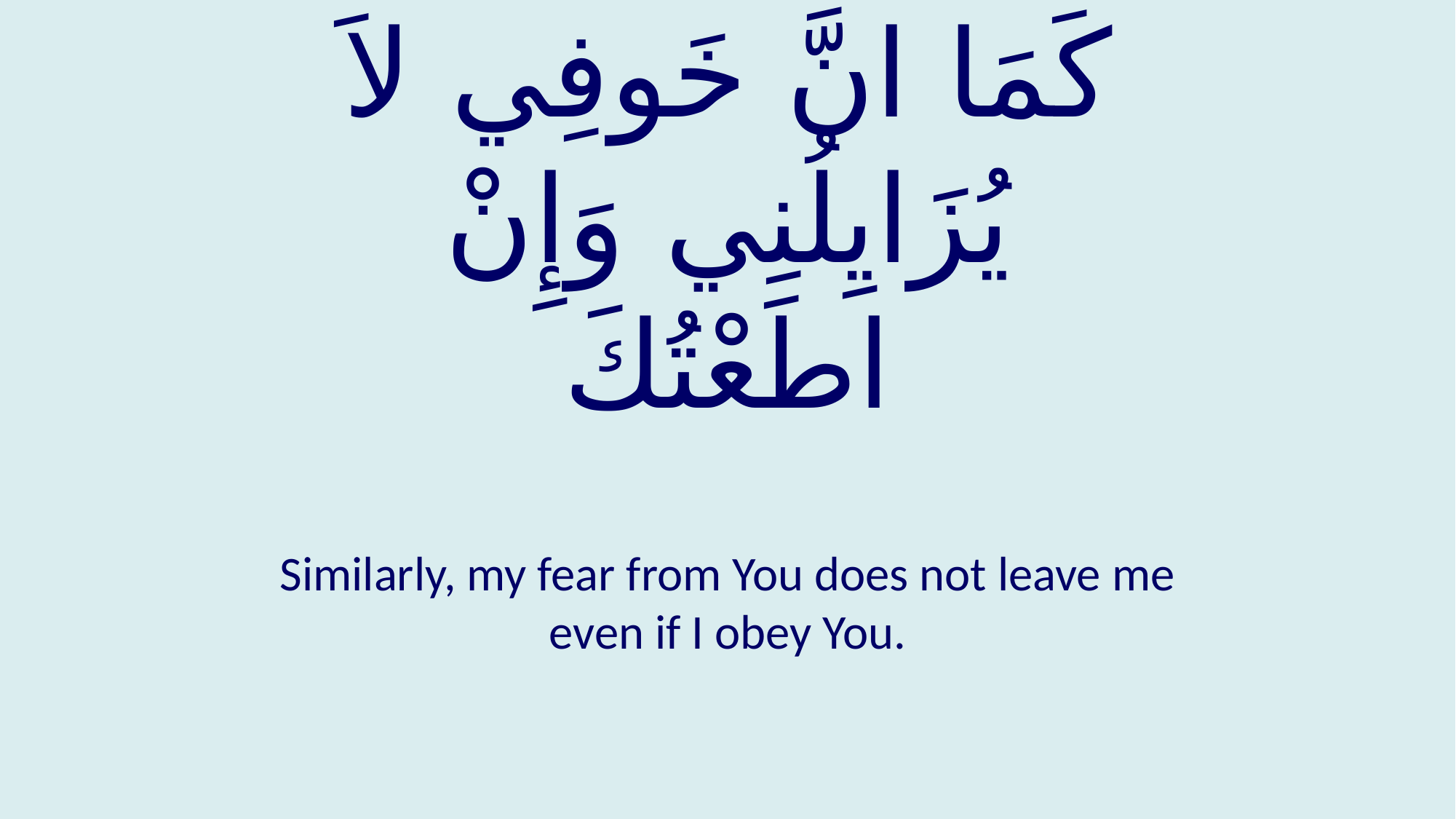

# كَمَا انَّ خَوفِي لاَ يُزَايِلُنِي وَإِنْ اطَعْتُكَ
Similarly, my fear from You does not leave me even if I obey You.